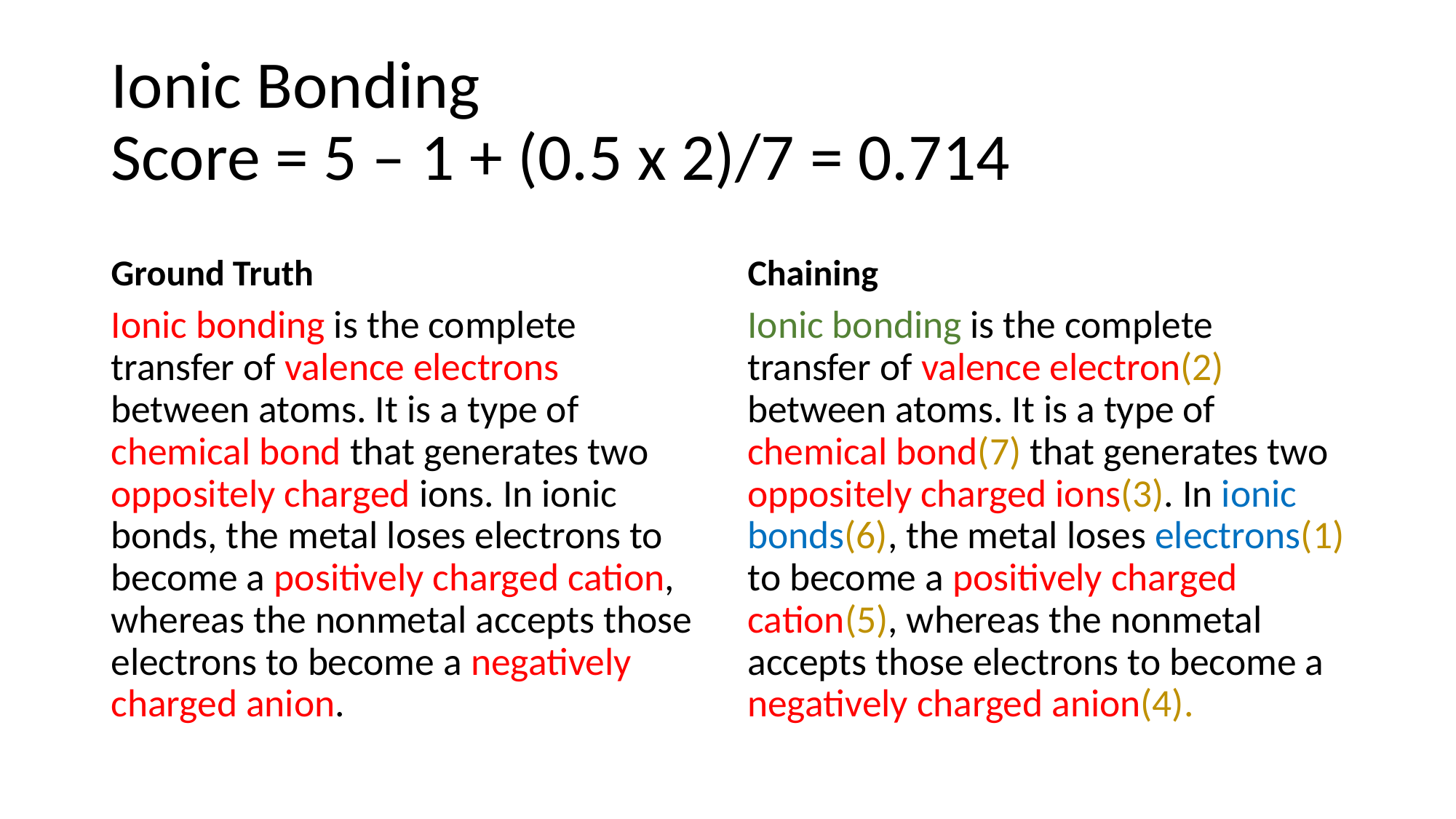

# Ionic Bonding Score = 5 – 1 + (0.5 x 2)/7 = 0.714
Ground Truth
Chaining
Ionic bonding is the complete transfer of valence electrons between atoms. It is a type of chemical bond that generates two oppositely charged ions. In ionic bonds, the metal loses electrons to become a positively charged cation, whereas the nonmetal accepts those electrons to become a negatively charged anion.
Ionic bonding is the complete transfer of valence electron(2) between atoms. It is a type of chemical bond(7) that generates two oppositely charged ions(3). In ionic bonds(6), the metal loses electrons(1) to become a positively charged cation(5), whereas the nonmetal accepts those electrons to become a negatively charged anion(4).